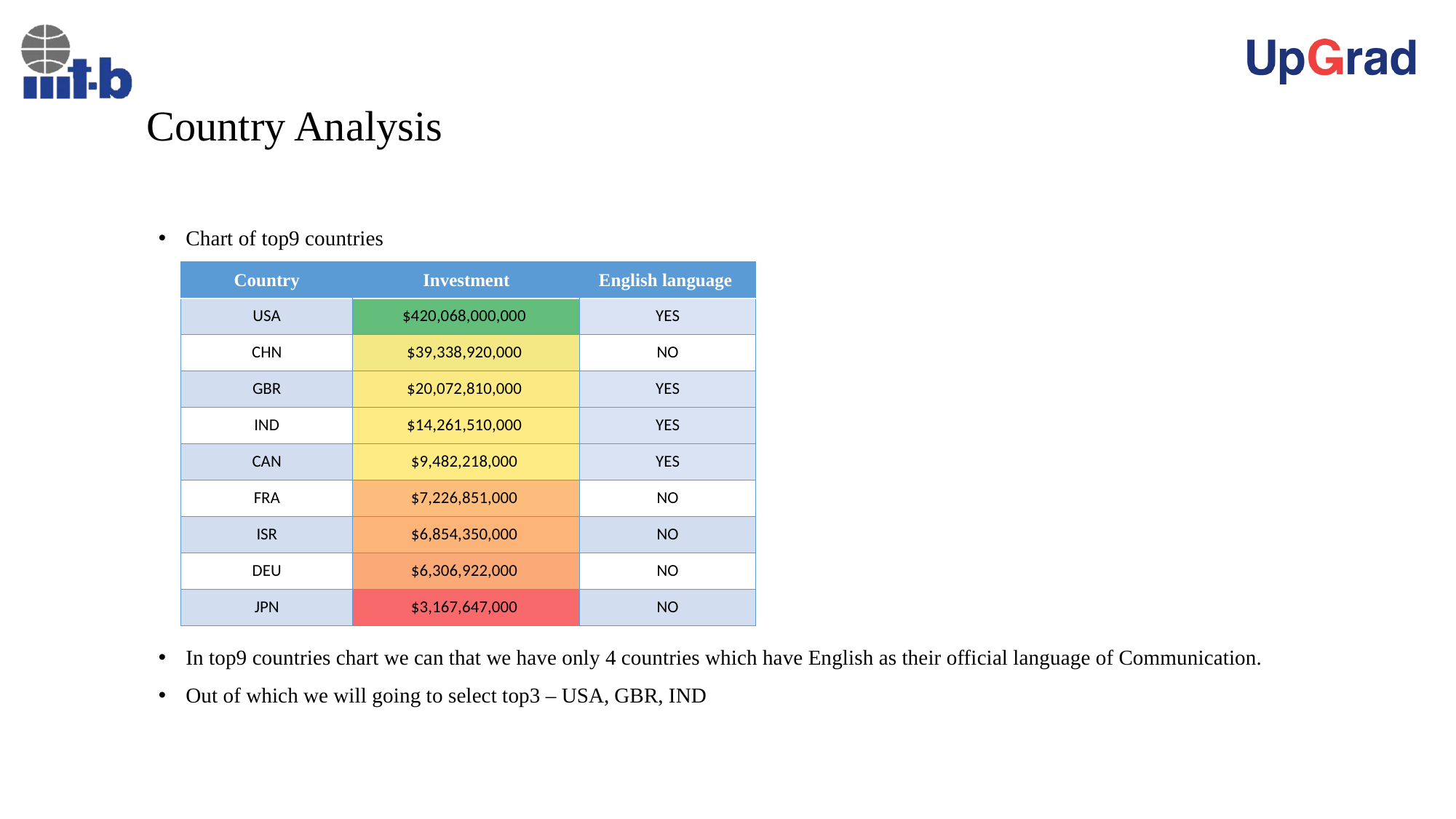

# Country Analysis
Chart of top9 countries

In top9 countries chart we can that we have only 4 countries which have English as their official language of Communication.
Out of which we will going to select top3 – USA, GBR, IND
| Country | Investment | English language |
| --- | --- | --- |
| USA | $420,068,000,000 | YES |
| CHN | $39,338,920,000 | NO |
| GBR | $20,072,810,000 | YES |
| IND | $14,261,510,000 | YES |
| CAN | $9,482,218,000 | YES |
| FRA | $7,226,851,000 | NO |
| ISR | $6,854,350,000 | NO |
| DEU | $6,306,922,000 | NO |
| JPN | $3,167,647,000 | NO |